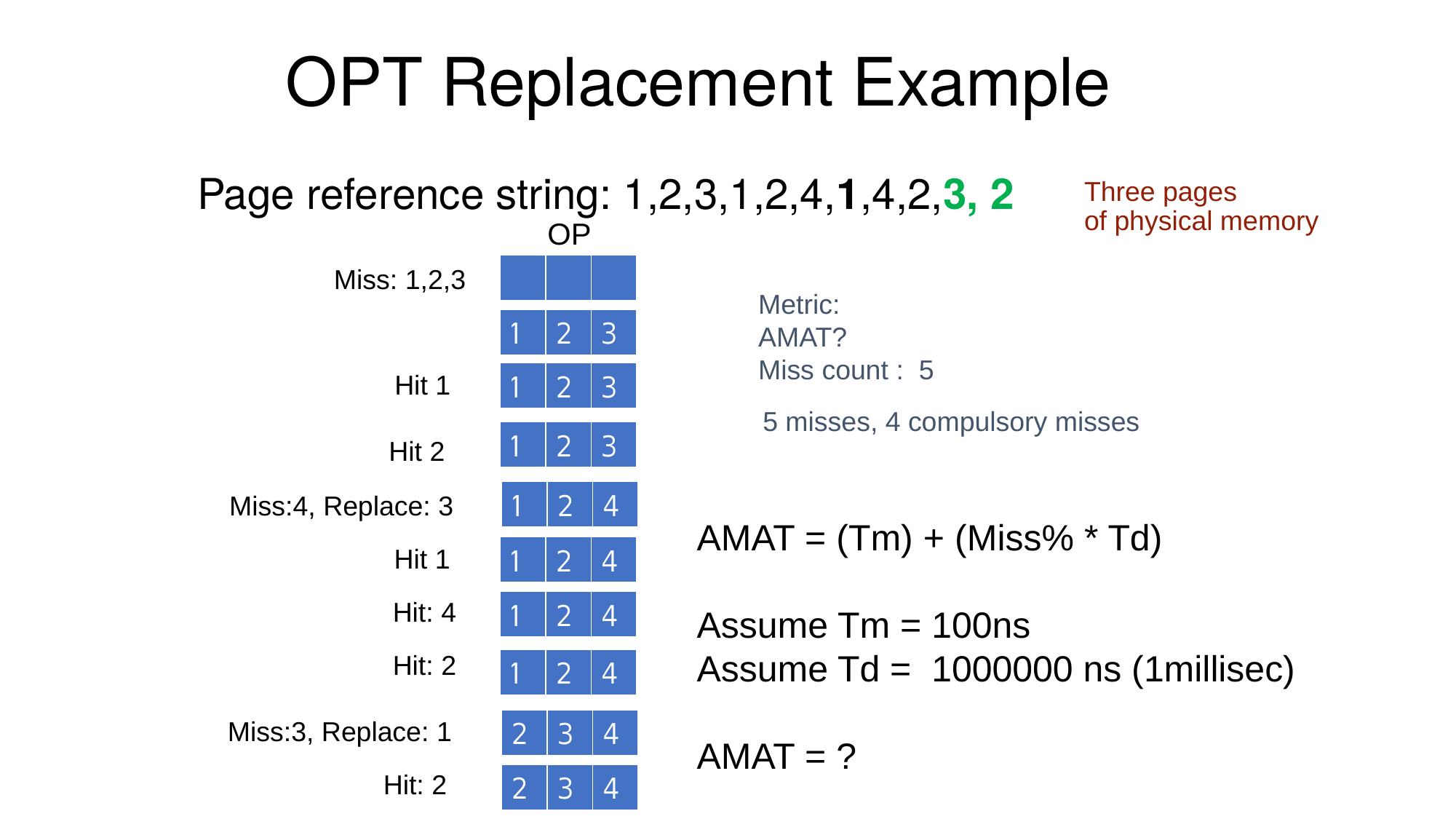

# OPT Replacement Example
Page reference string: 1,2,3,1,2,4,1,4,2,3, 2
Three pages
of physical memory
OPT

Miss: 1,2,3
Metric:  AMAT?
Miss count :  5
1
2
3
Hit 1
1
2
3
5 misses, 4 compulsory misses
1
2
3
Hit 2
1
2
4
Miss:4, Replace: 3
AMAT = (Tm) + (Miss% * Td)

Assume Tm = 100ns
Assume Td =  1000000 ns (1millisec)

AMAT = ?
Hit 1
1
2
4
Hit: 4
1
2
4
Hit: 2
1
2
4
Miss:3, Replace: 1
2
3
4
Hit: 2
2
3
4